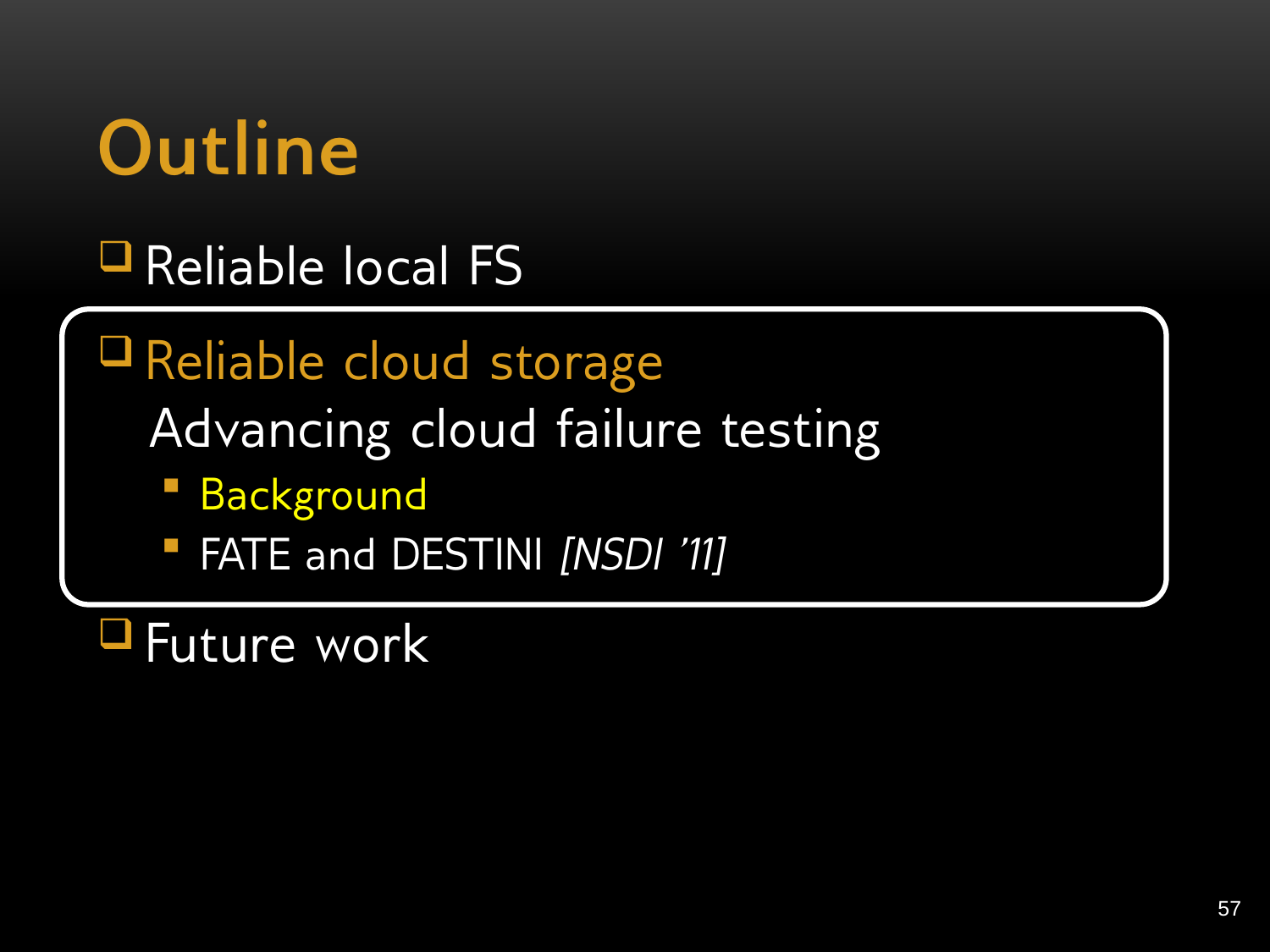

# Outline
Reliable local FS
Reliable cloud storage
   Advancing cloud failure testing
Background
FATE and DESTINI [NSDI ’11]
Future work

57